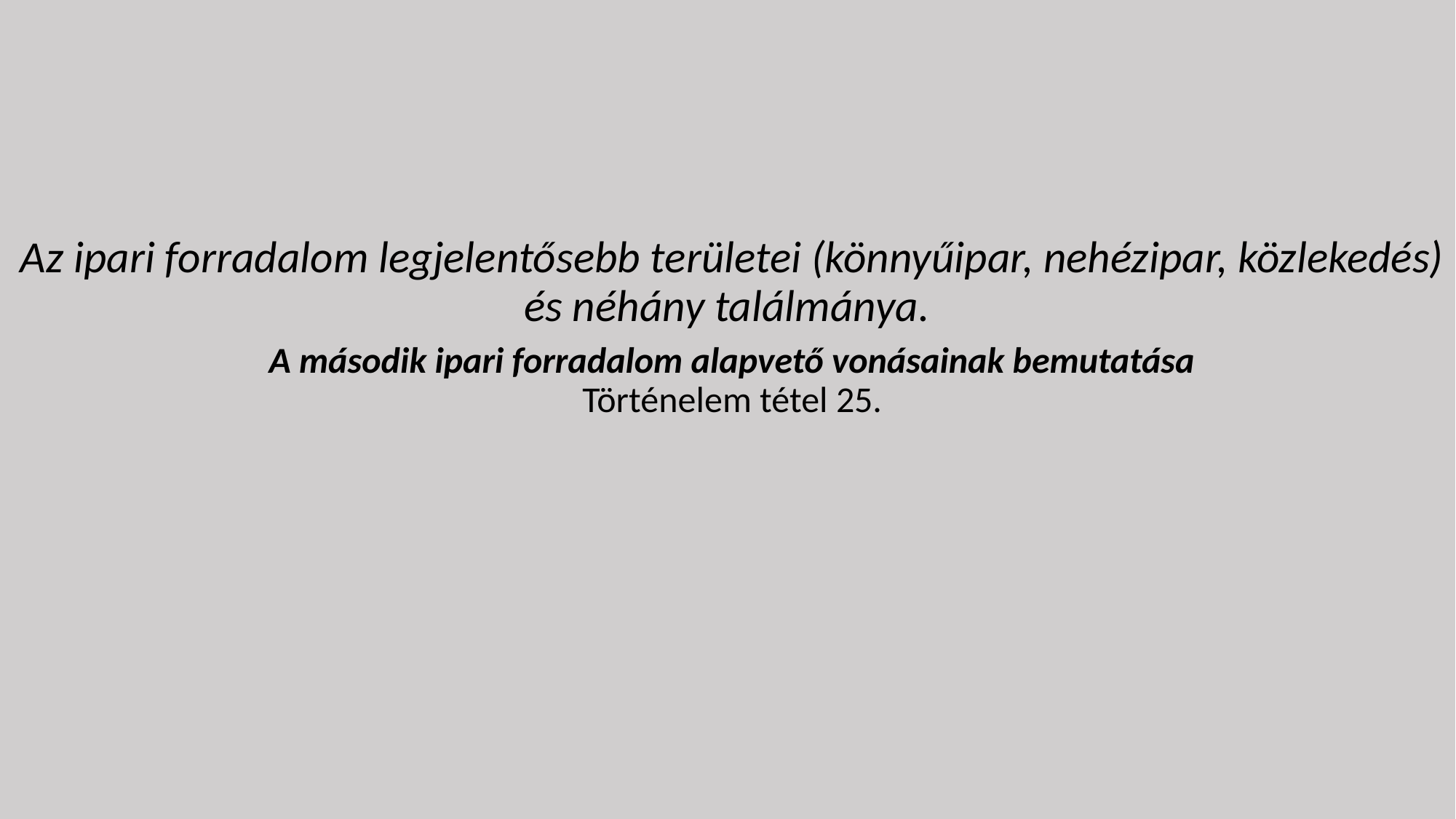

# Az ipari forradalom legjelentősebb területei (könnyűipar, nehézipar, közlekedés) és néhány találmánya.
A második ipari forradalom alapvető vonásainak bemutatása
Történelem tétel 25.